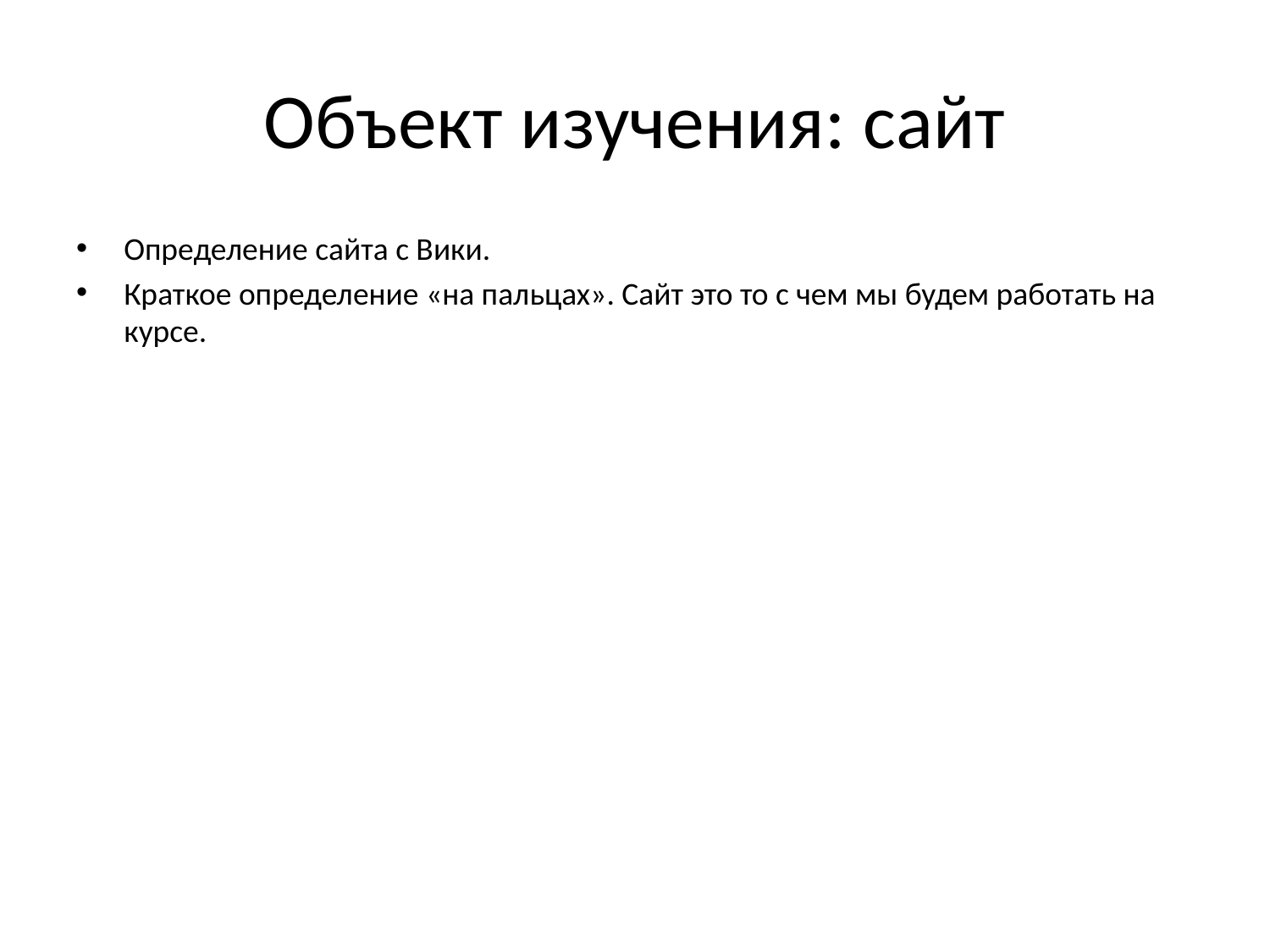

# Объект изучения: сайт
Определение сайта с Вики.
Краткое определение «на пальцах». Сайт это то с чем мы будем работать на курсе.